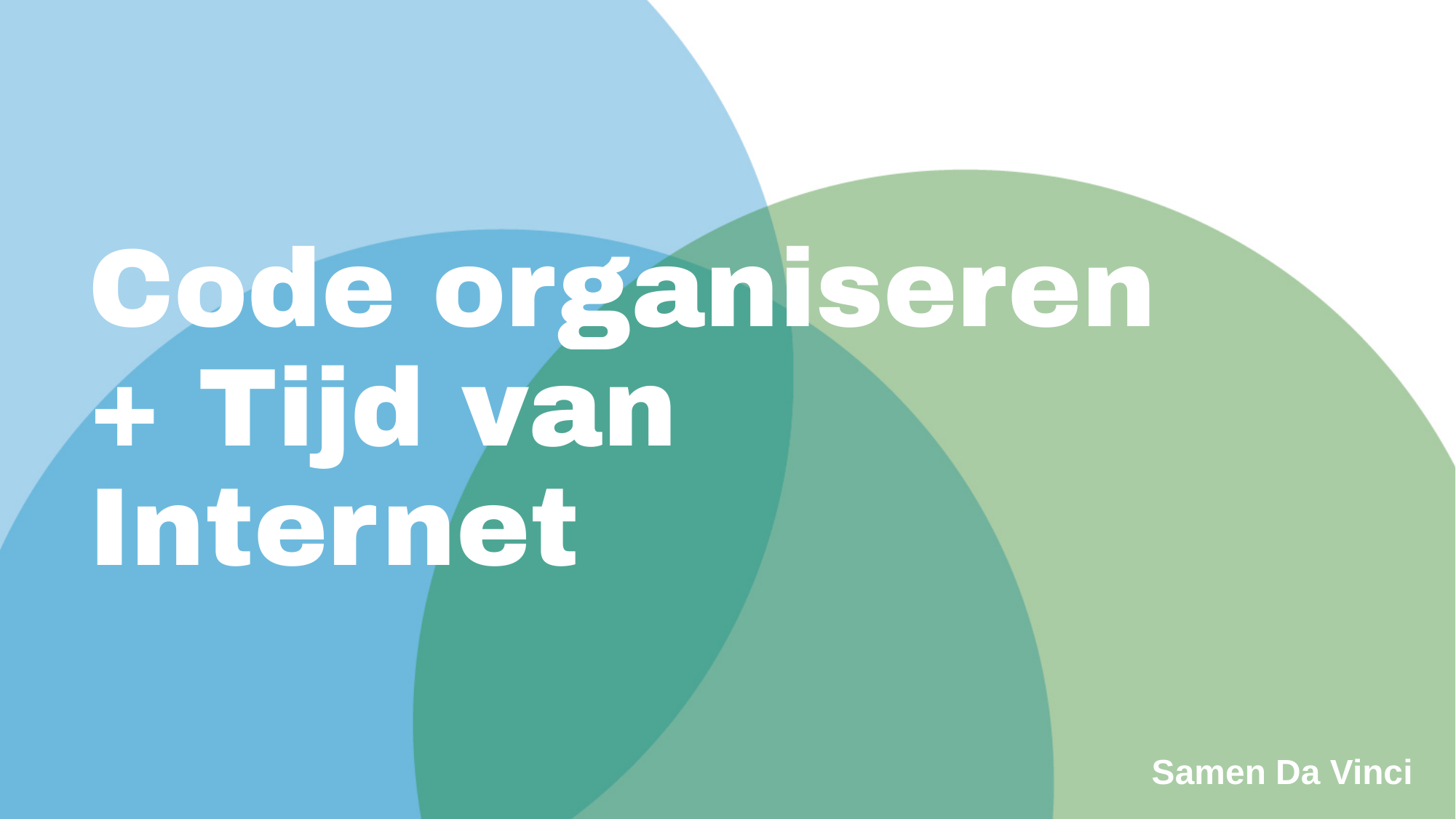

# Code organiseren + Tijd van Internet
Samen Da Vinci